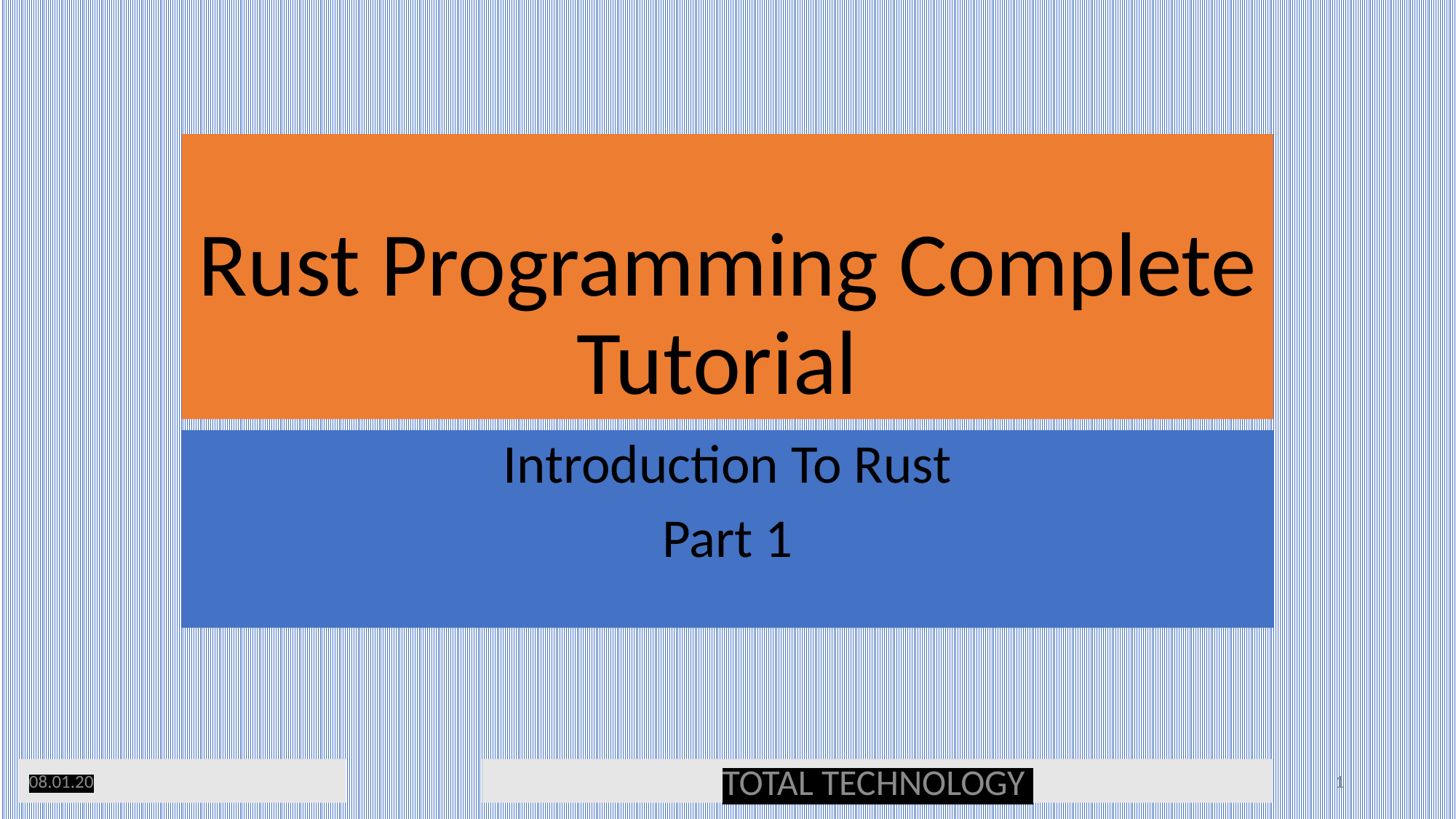

# Rust Programming Complete Tutorial
Introduction To Rust
Part 1

08.01.20
TOTAL TECHNOLOGY
1